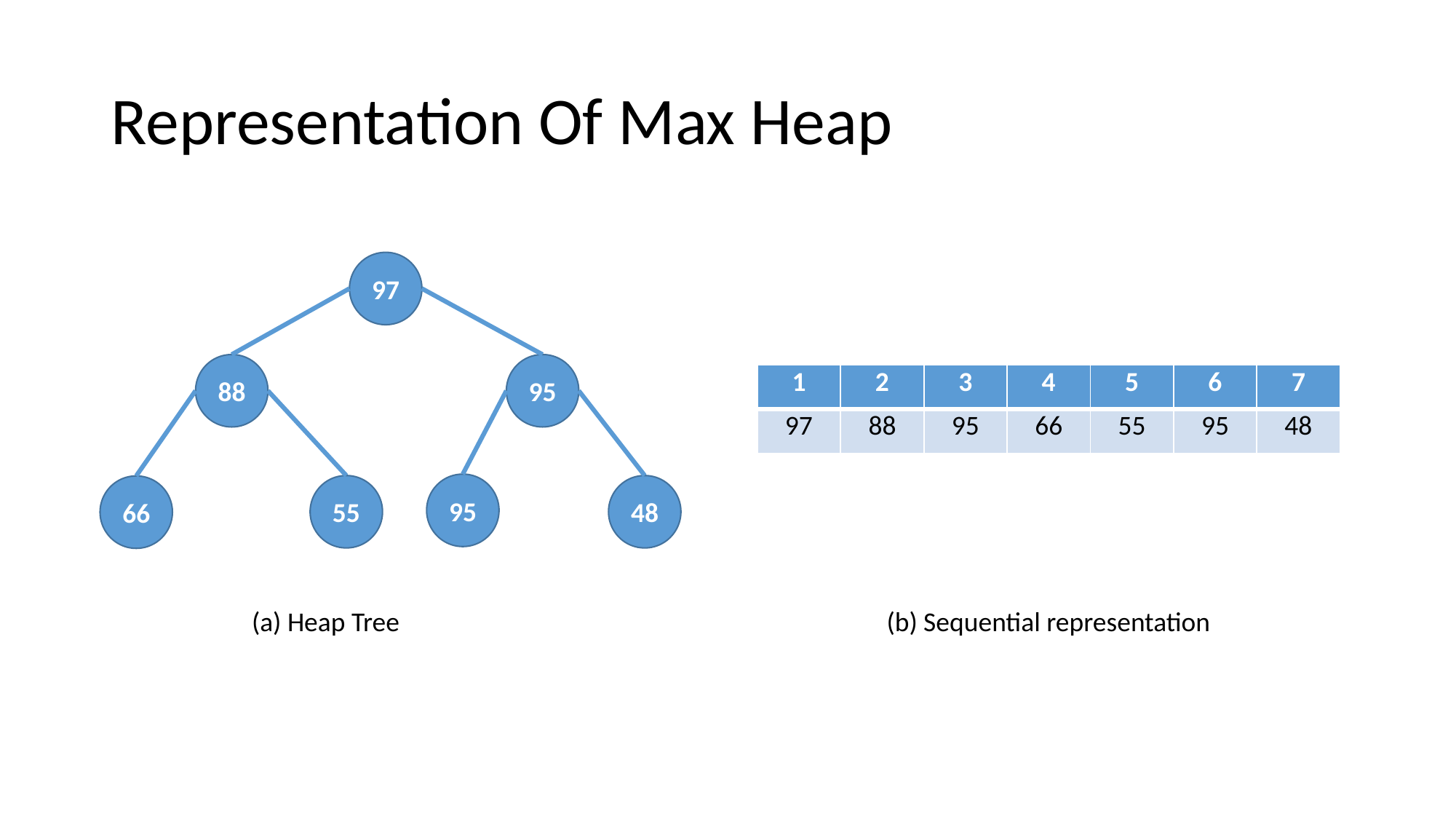

# Representation Of Max Heap
97
88
95
95
55
48
66
| 1 | 2 | 3 | 4 | 5 | 6 | 7 |
| --- | --- | --- | --- | --- | --- | --- |
| 97 | 88 | 95 | 66 | 55 | 95 | 48 |
(a) Heap Tree
(b) Sequential representation